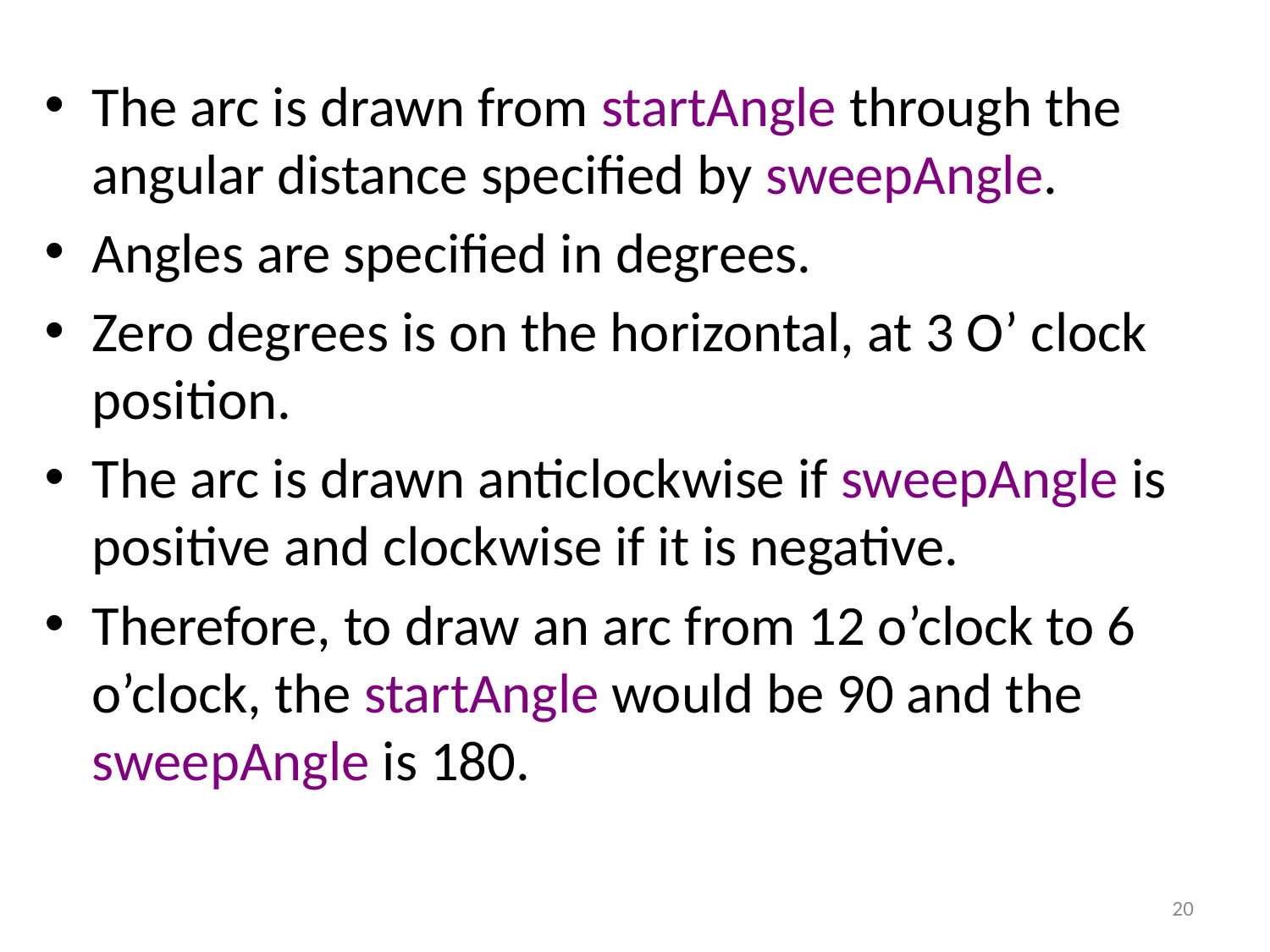

The arc is drawn from startAngle through the angular distance specified by sweepAngle.
Angles are specified in degrees.
Zero degrees is on the horizontal, at 3 O’ clock position.
The arc is drawn anticlockwise if sweepAngle is positive and clockwise if it is negative.
Therefore, to draw an arc from 12 o’clock to 6 o’clock, the startAngle would be 90 and the sweepAngle is 180.
20